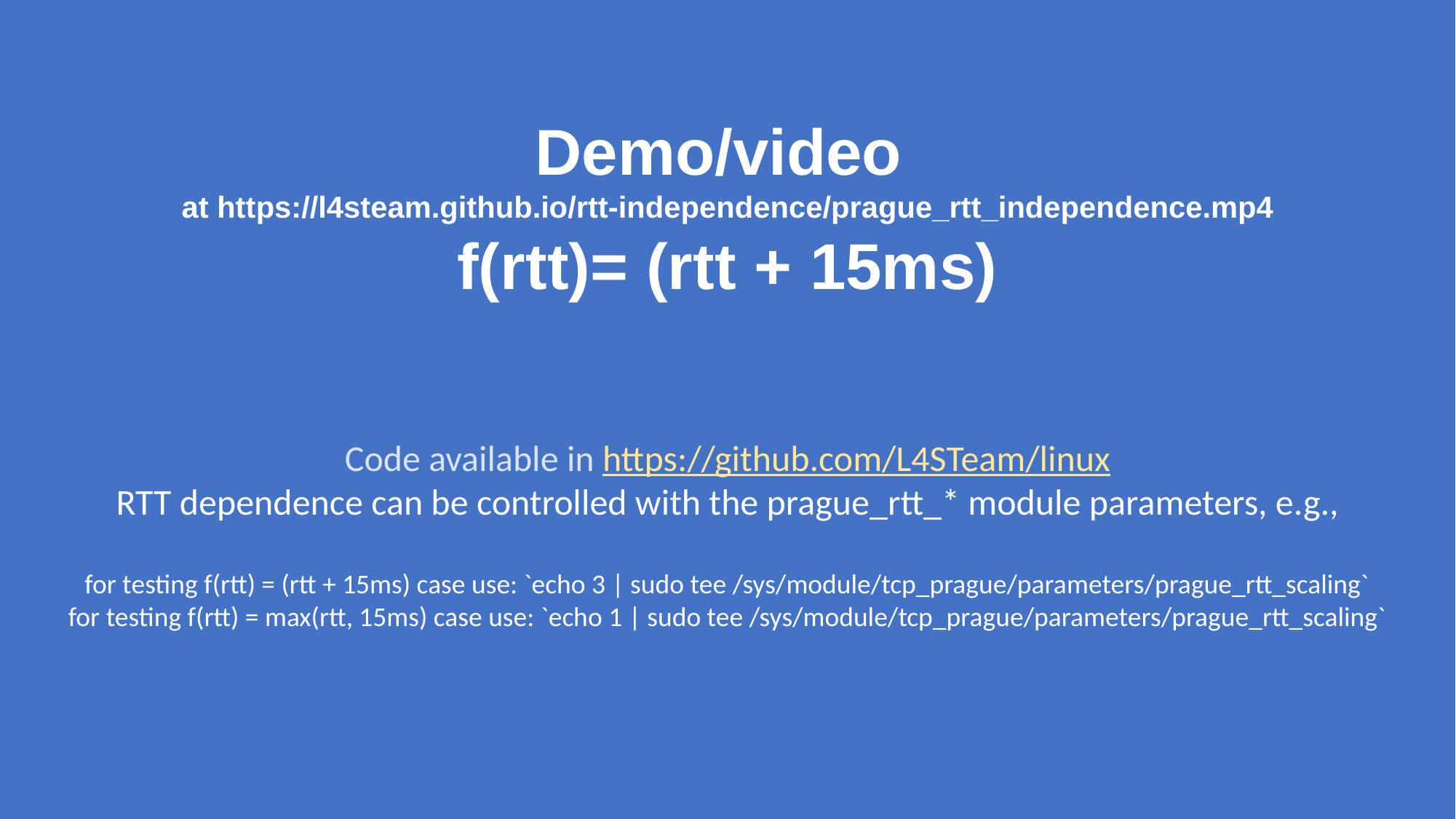

Demo/video
at https://l4steam.github.io/rtt-independence/prague_rtt_independence.mp4
f(rtt)= (rtt + 15ms)
Code available in https://github.com/L4STeam/linux
RTT dependence can be controlled with the prague_rtt_* module parameters, e.g.,

for testing f(rtt) = (rtt + 15ms) case use: `echo 3 | sudo tee /sys/module/tcp_prague/parameters/prague_rtt_scaling`
for testing f(rtt) = max(rtt, 15ms) case use: `echo 1 | sudo tee /sys/module/tcp_prague/parameters/prague_rtt_scaling`